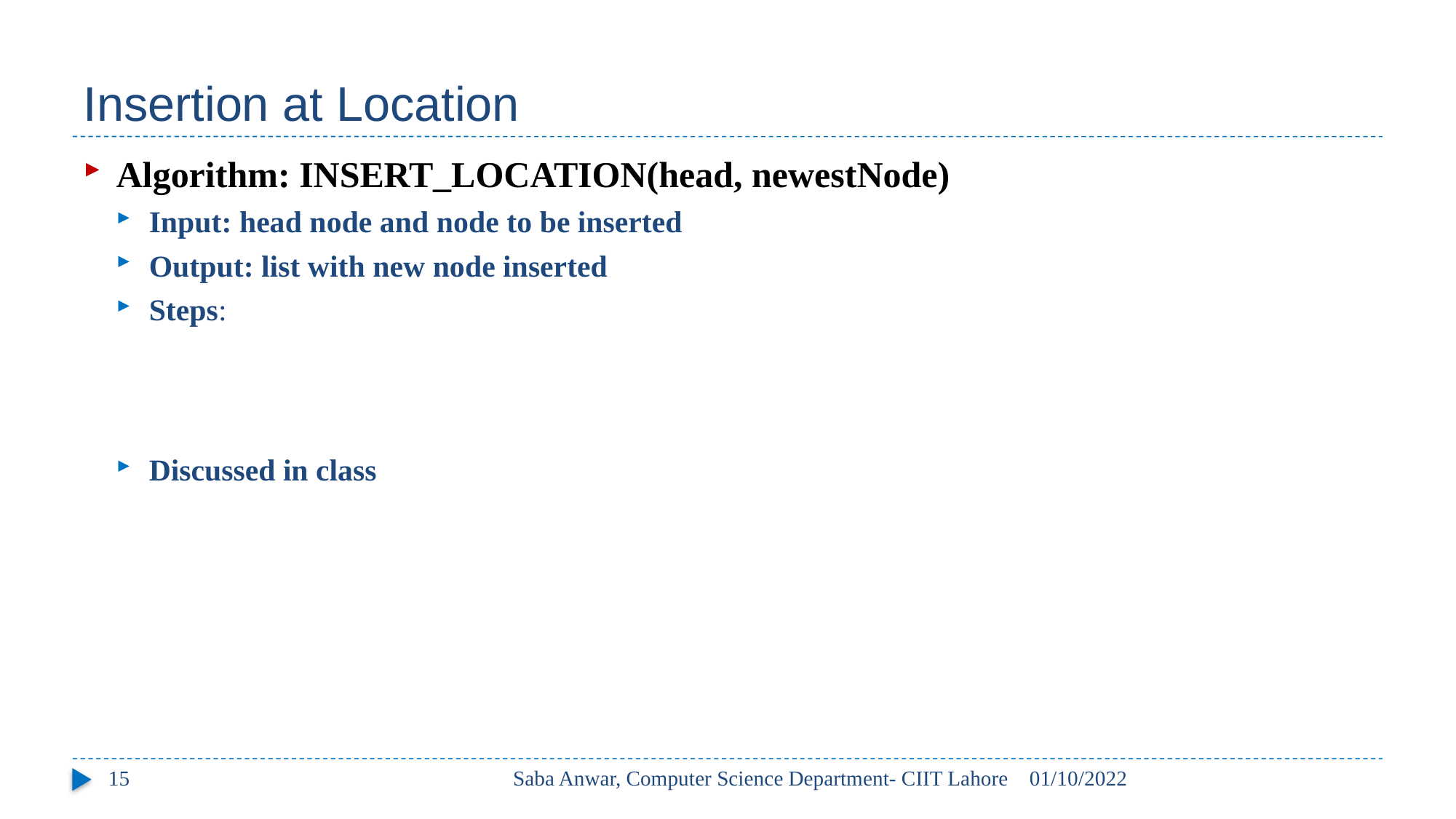

# Insertion at Location
Algorithm: INSERT_LOCATION(head, newestNode)
Input: head node and node to be inserted
Output: list with new node inserted
Steps:

Discussed in class
15
Saba Anwar, Computer Science Department- CIIT Lahore
01/10/2022